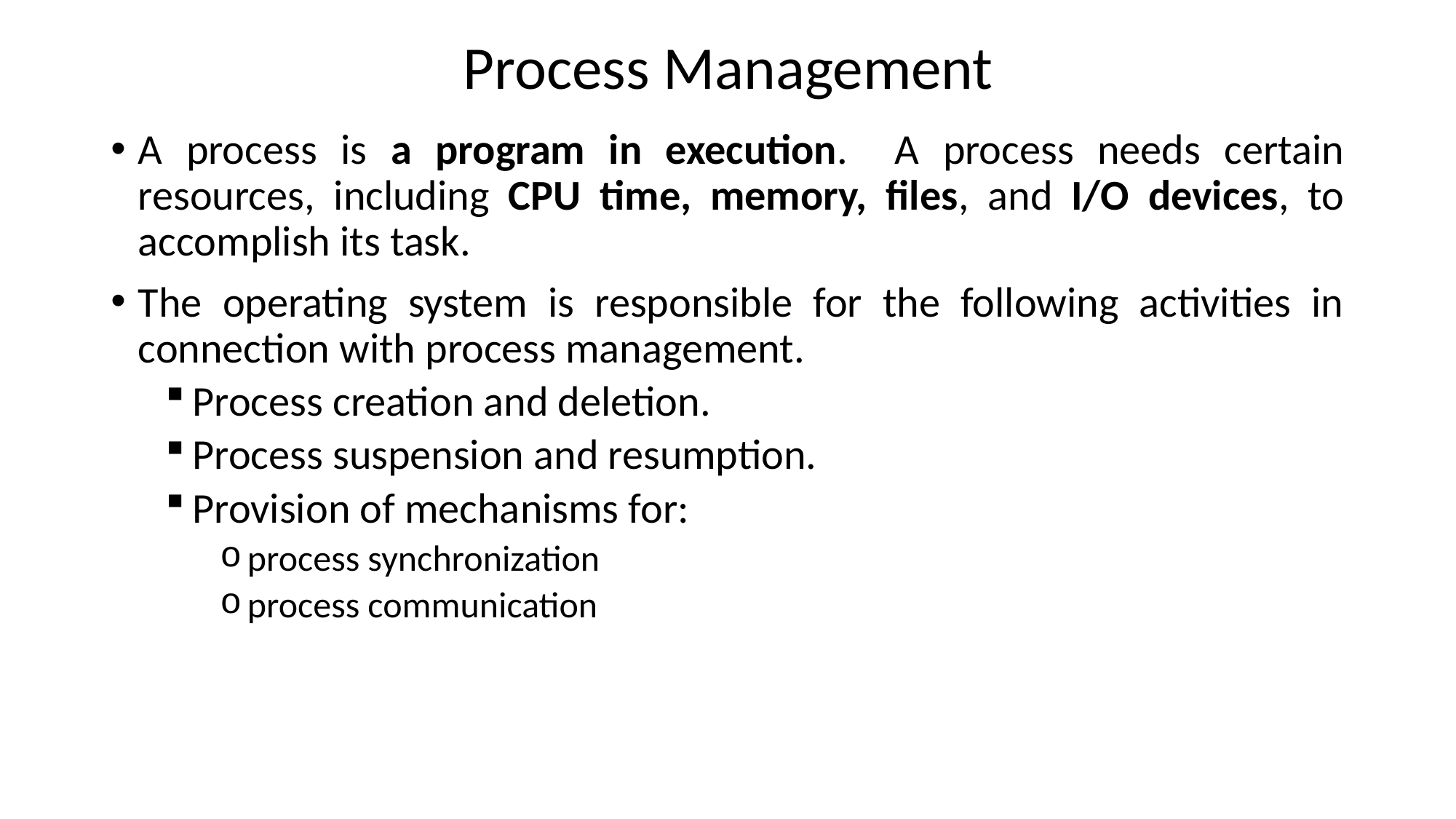

# Process Management
A process is a program in execution.  A process needs certain resources, including CPU time, memory, files, and I/O devices, to accomplish its task.
The operating system is responsible for the following activities in connection with process management.
Process creation and deletion.
Process suspension and resumption.
Provision of mechanisms for:
process synchronization
process communication